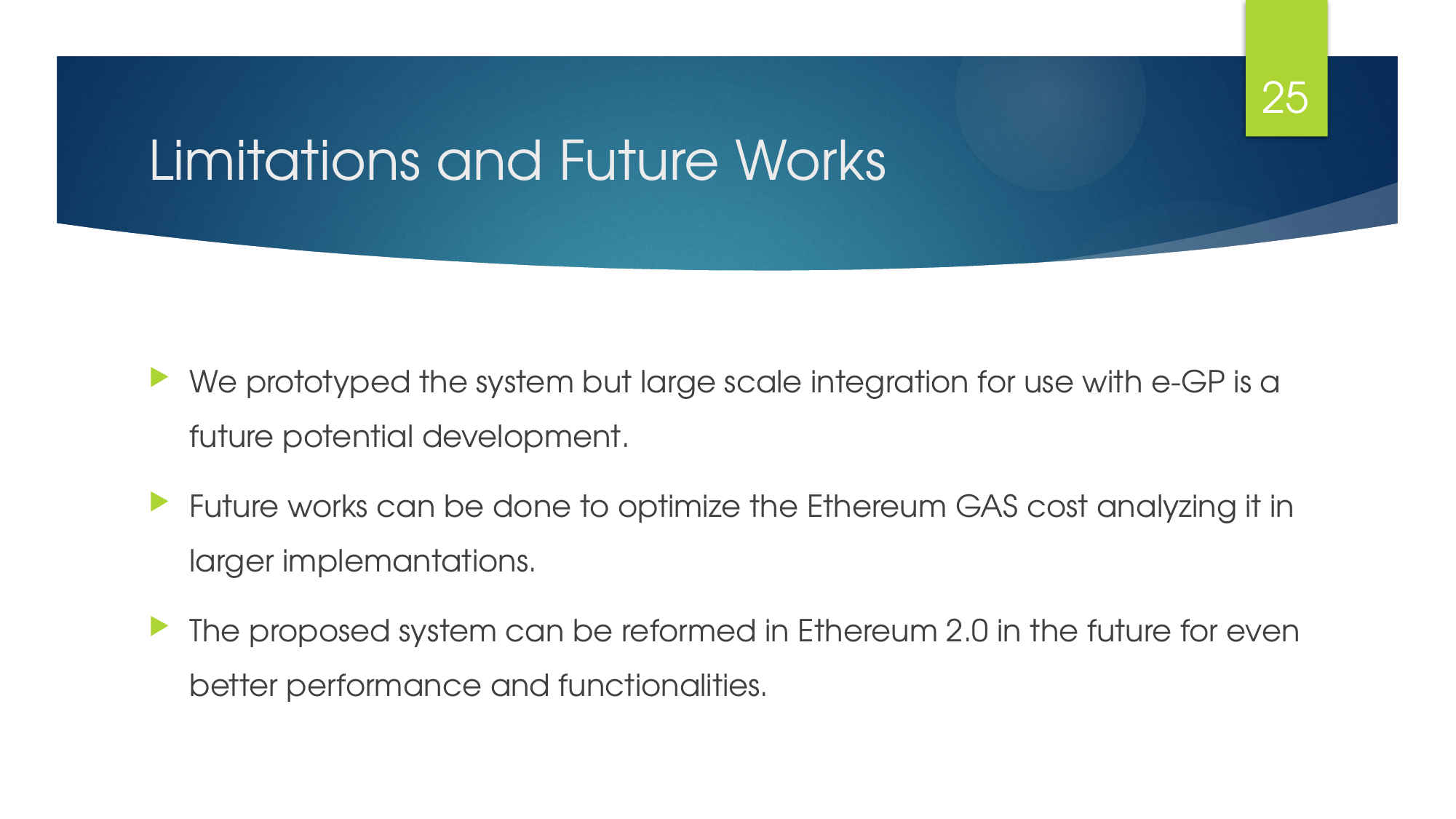

25
# Limitations and Future Works
We prototyped the system but large scale integration for use with e-GP is a future potential development.
Future works can be done to optimize the Ethereum GAS cost analyzing it in larger implemantations.
The proposed system can be reformed in Ethereum 2.0 in the future for even better performance and functionalities.